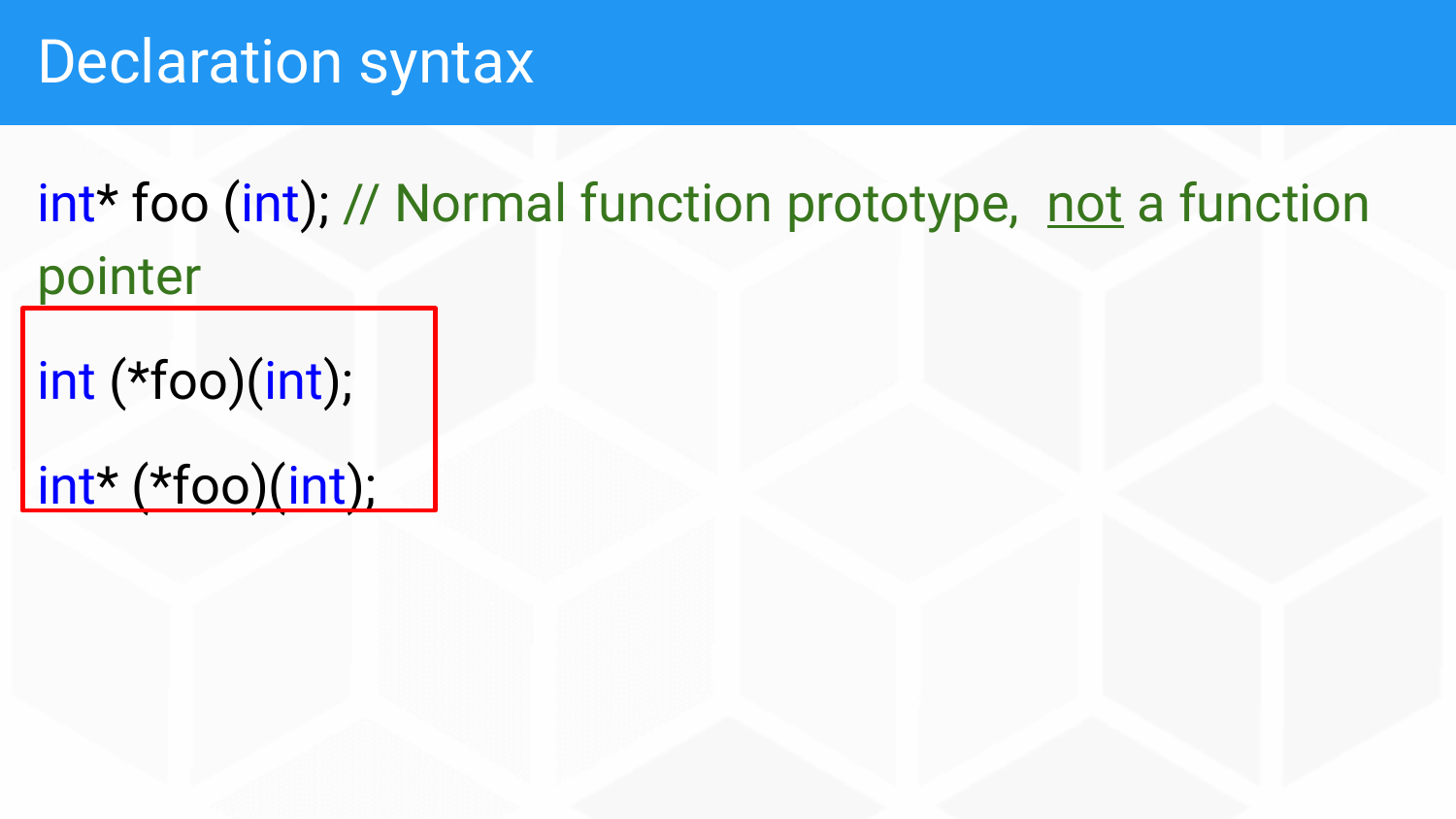

# Declaration syntax
int* foo (int); // Normal function prototype,  not a function pointer
int (*foo)(int);
int* (*foo)(int);